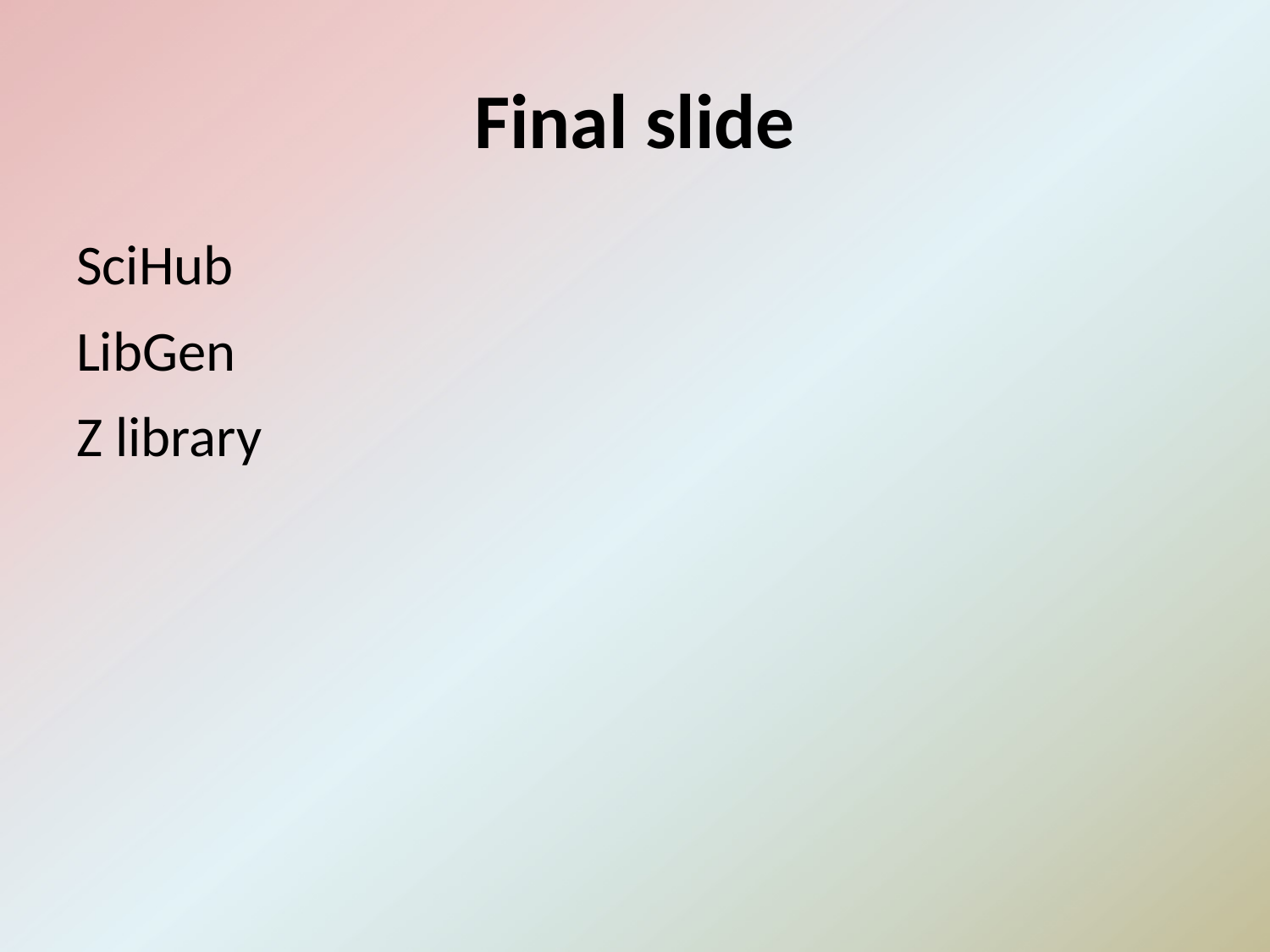

# Final slide
SciHub
LibGen
Z library